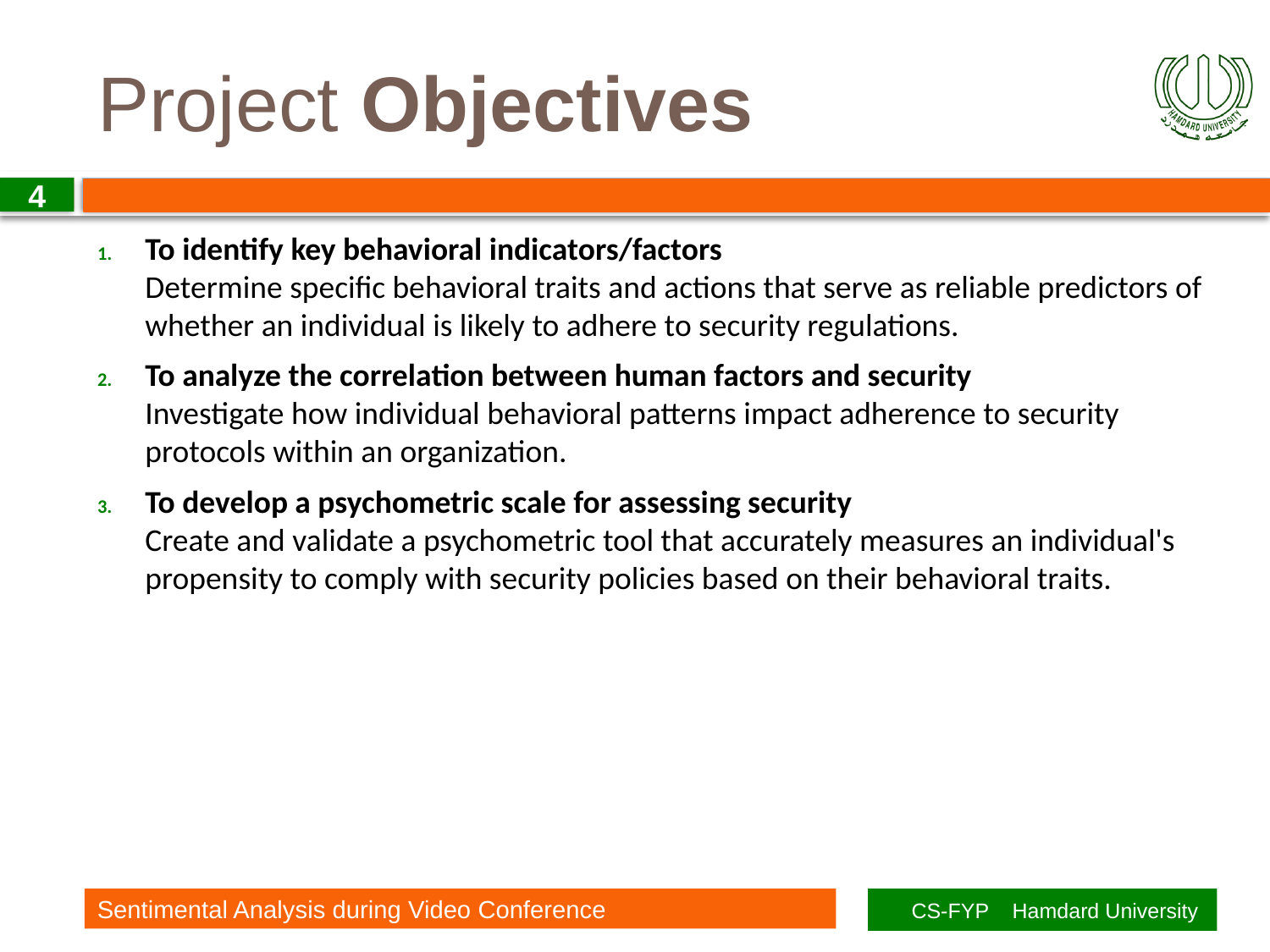

# Project Objectives
4
To identify key behavioral indicators/factors
Determine specific behavioral traits and actions that serve as reliable predictors of whether an individual is likely to adhere to security regulations.
To analyze the correlation between human factors and security
Investigate how individual behavioral patterns impact adherence to security protocols within an organization.
To develop a psychometric scale for assessing security
Create and validate a psychometric tool that accurately measures an individual's propensity to comply with security policies based on their behavioral traits.

Sentimental Analysis during Video Conference
CS-FYP    Hamdard University